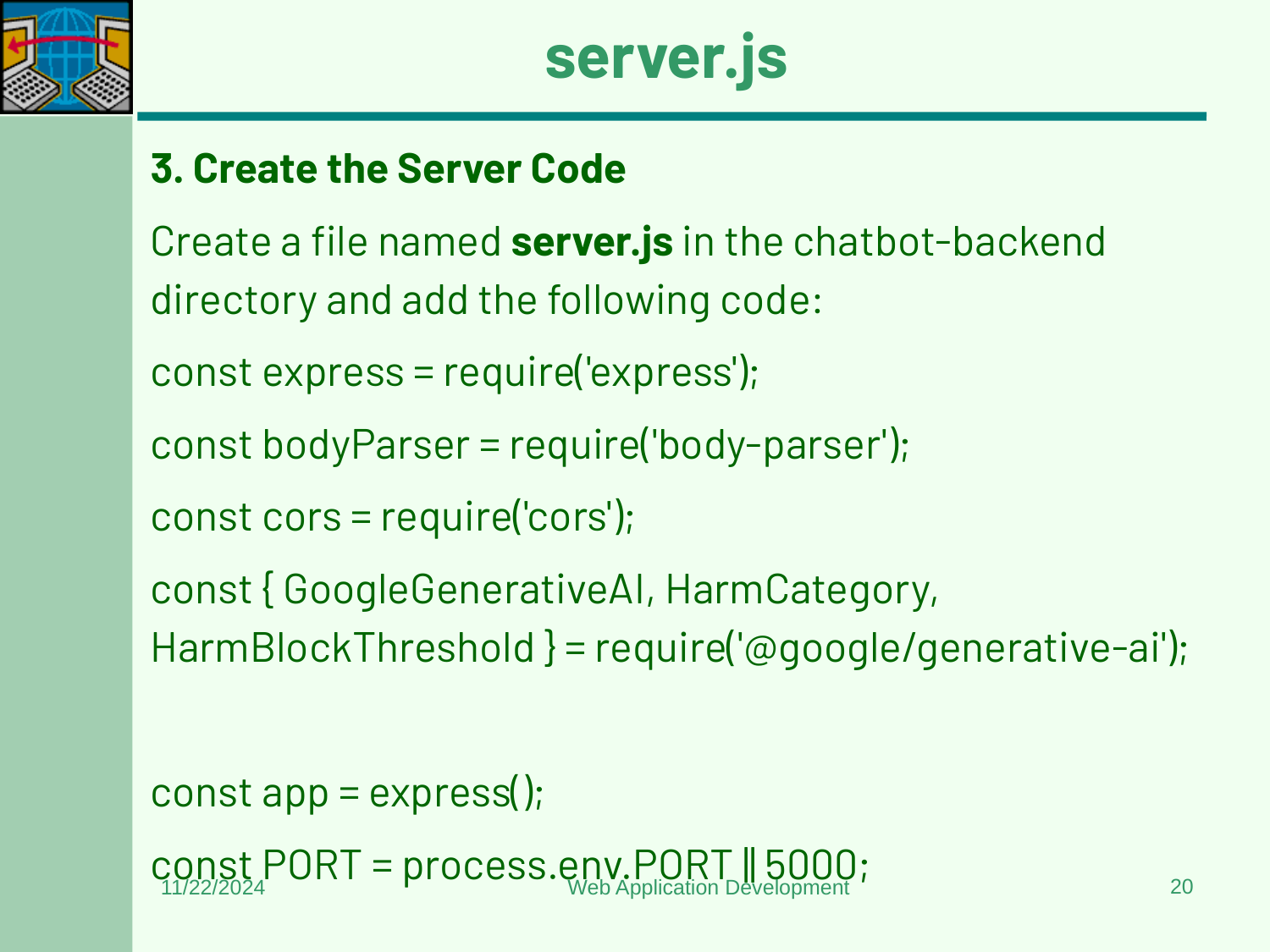

# server.js
3. Create the Server Code
Create a file named server.js in the chatbot-backend directory and add the following code:
const express = require('express');
const bodyParser = require('body-parser');
const cors = require('cors');
const { GoogleGenerativeAI, HarmCategory, HarmBlockThreshold } = require('@google/generative-ai');

const app = express();
const PORT = process.env.PORT || 5000;

20
11/22/2024
Web Application Development